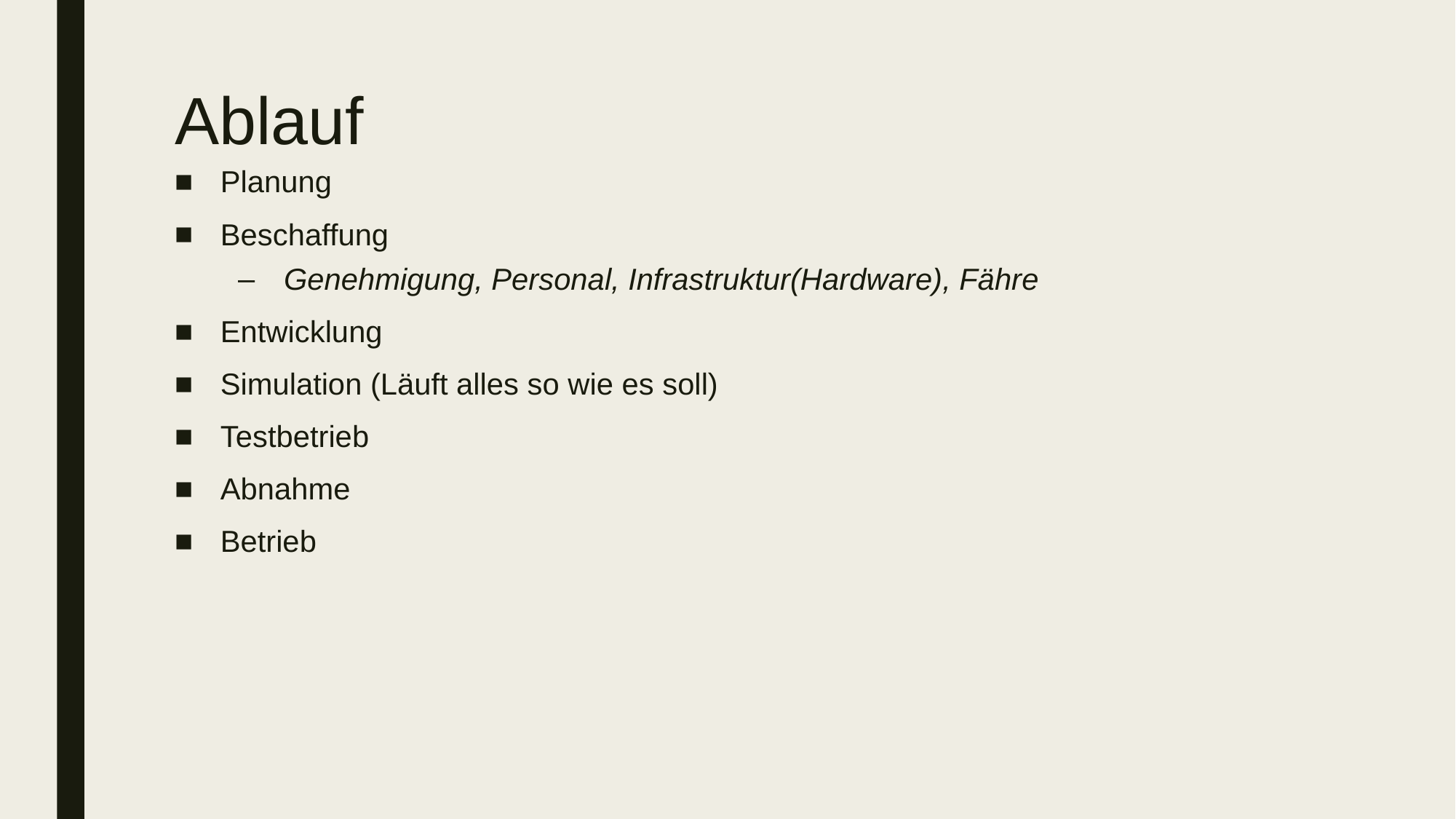

# Ablauf
Planung
Beschaffung
Genehmigung, Personal, Infrastruktur(Hardware), Fähre
Entwicklung
Simulation (Läuft alles so wie es soll)
Testbetrieb
Abnahme
Betrieb